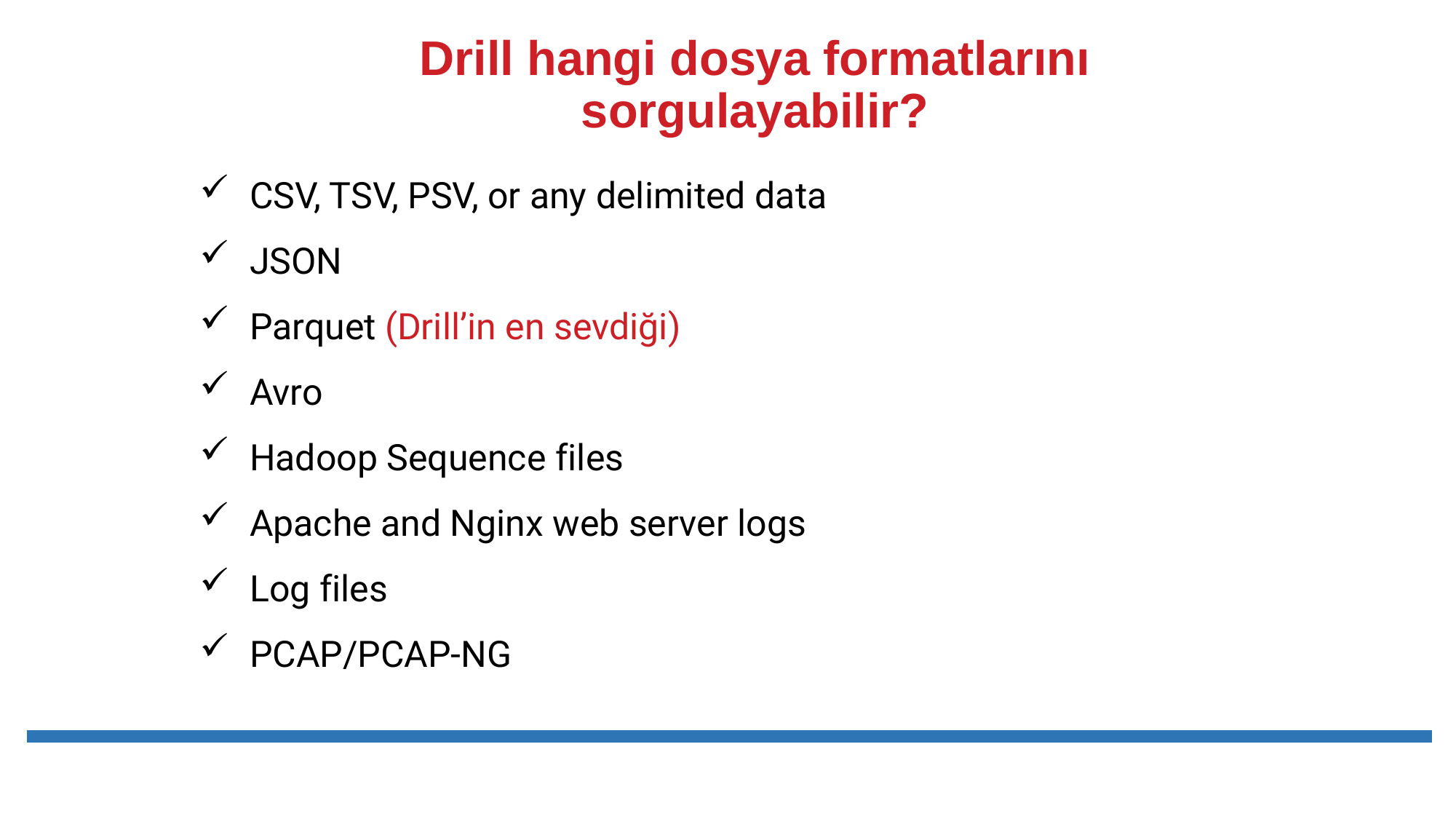

# Drill hangi dosya formatlarını sorgulayabilir?
 CSV, TSV, PSV, or any delimited data
 JSON
 Parquet (Drill’in en sevdiği)
 Avro
 Hadoop Sequence files
 Apache and Nginx web server logs
 Log files
 PCAP/PCAP-NG